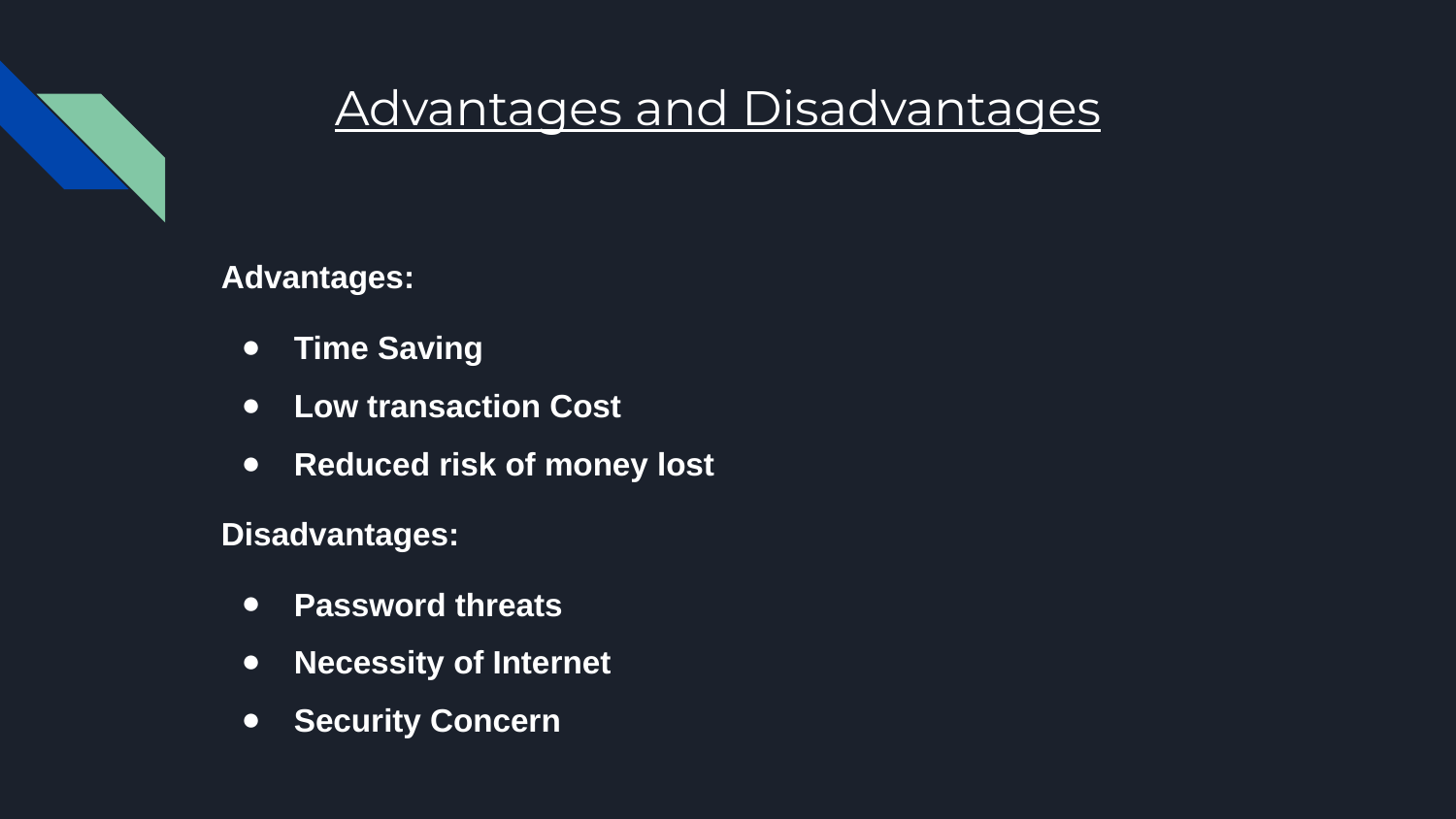

# Advantages and Disadvantages
Advantages:
Time Saving
Low transaction Cost
Reduced risk of money lost
Disadvantages:
Password threats
Necessity of Internet
Security Concern